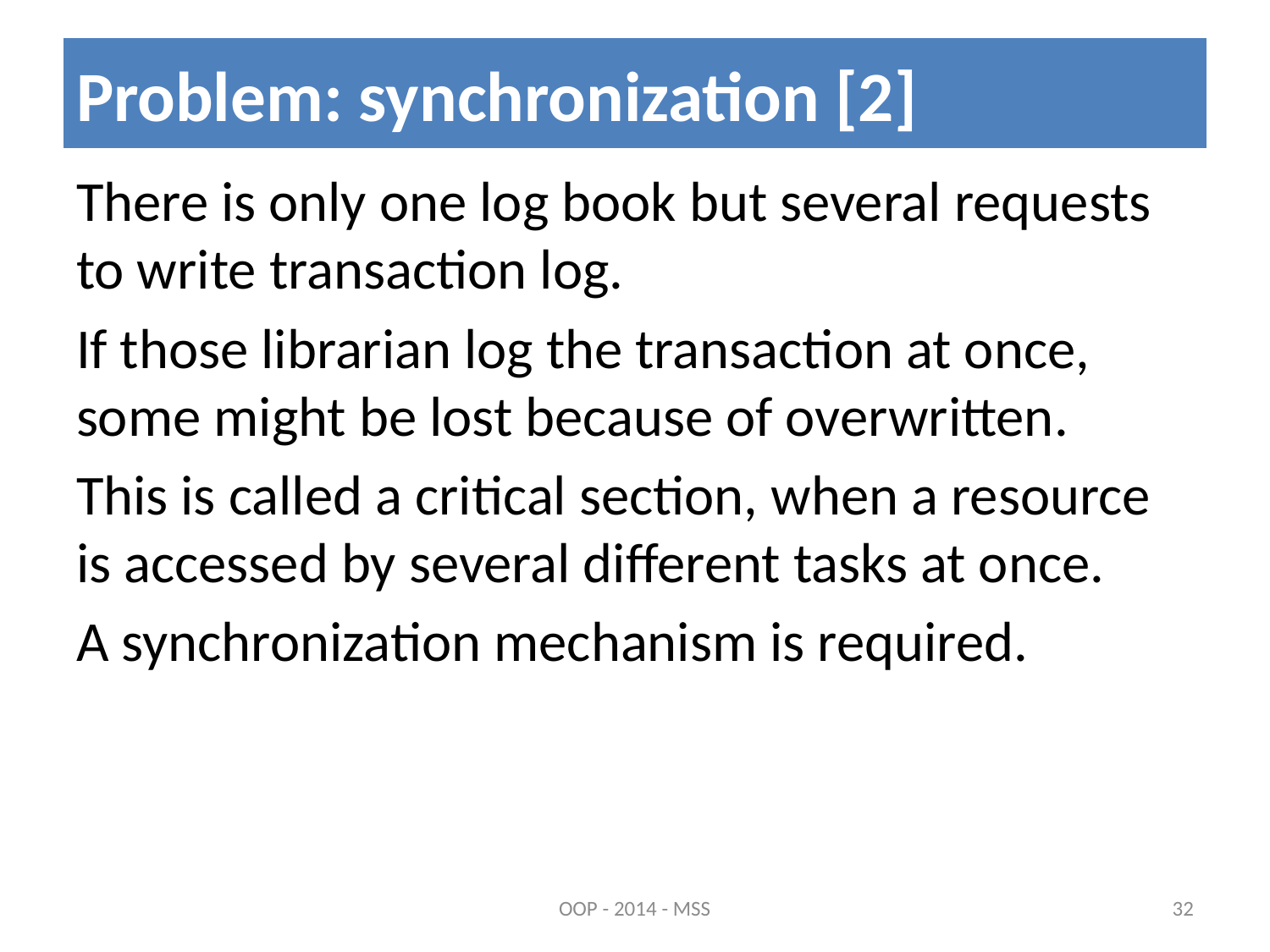

# Problem: synchronization [2]
There is only one log book but several requests to write transaction log.
If those librarian log the transaction at once, some might be lost because of overwritten.
This is called a critical section, when a resource is accessed by several different tasks at once.
A synchronization mechanism is required.
OOP - 2014 - MSS
32